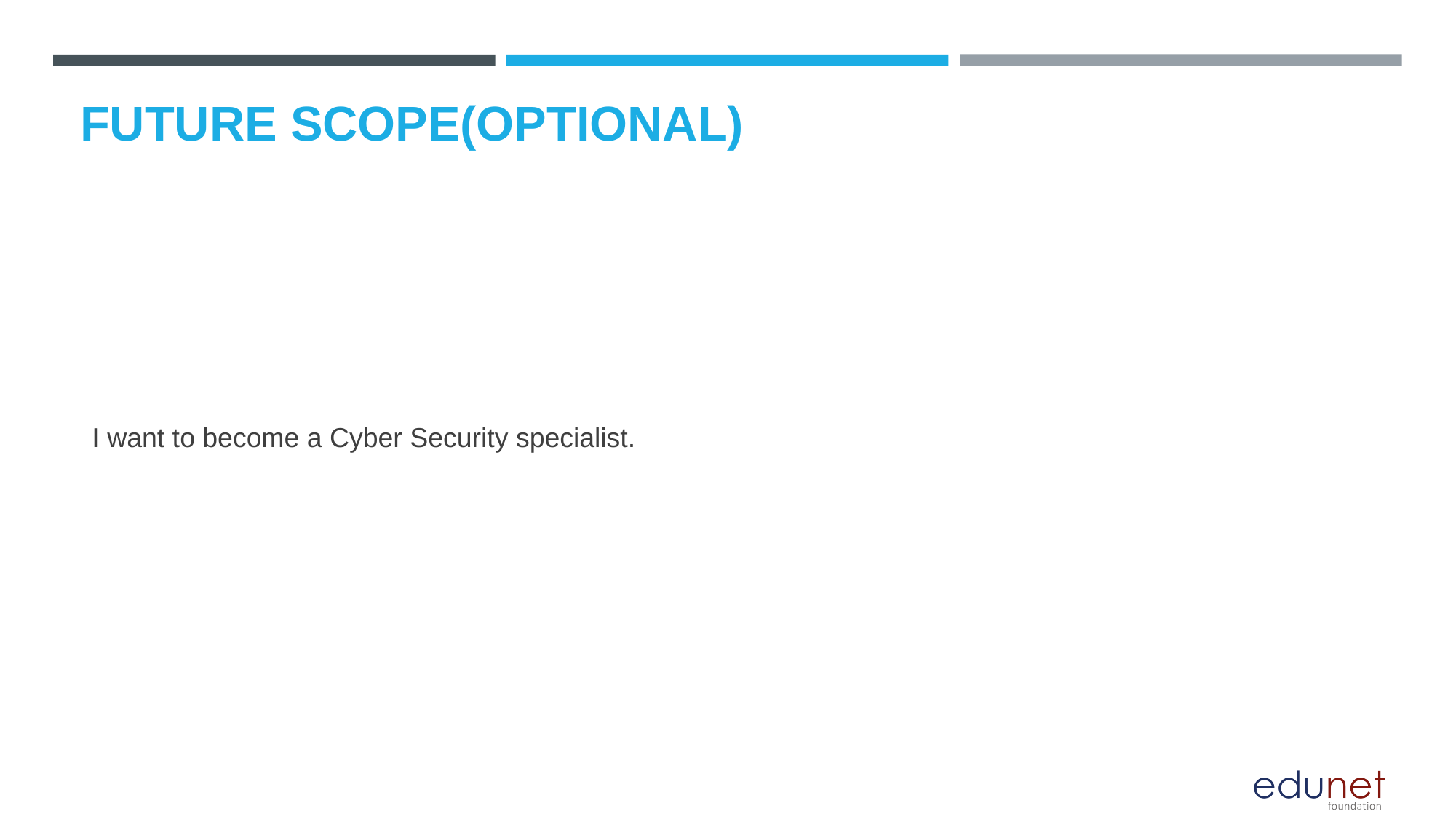

FUTURE SCOPE(OPTIONAL)
I want to become a Cyber Security specialist.